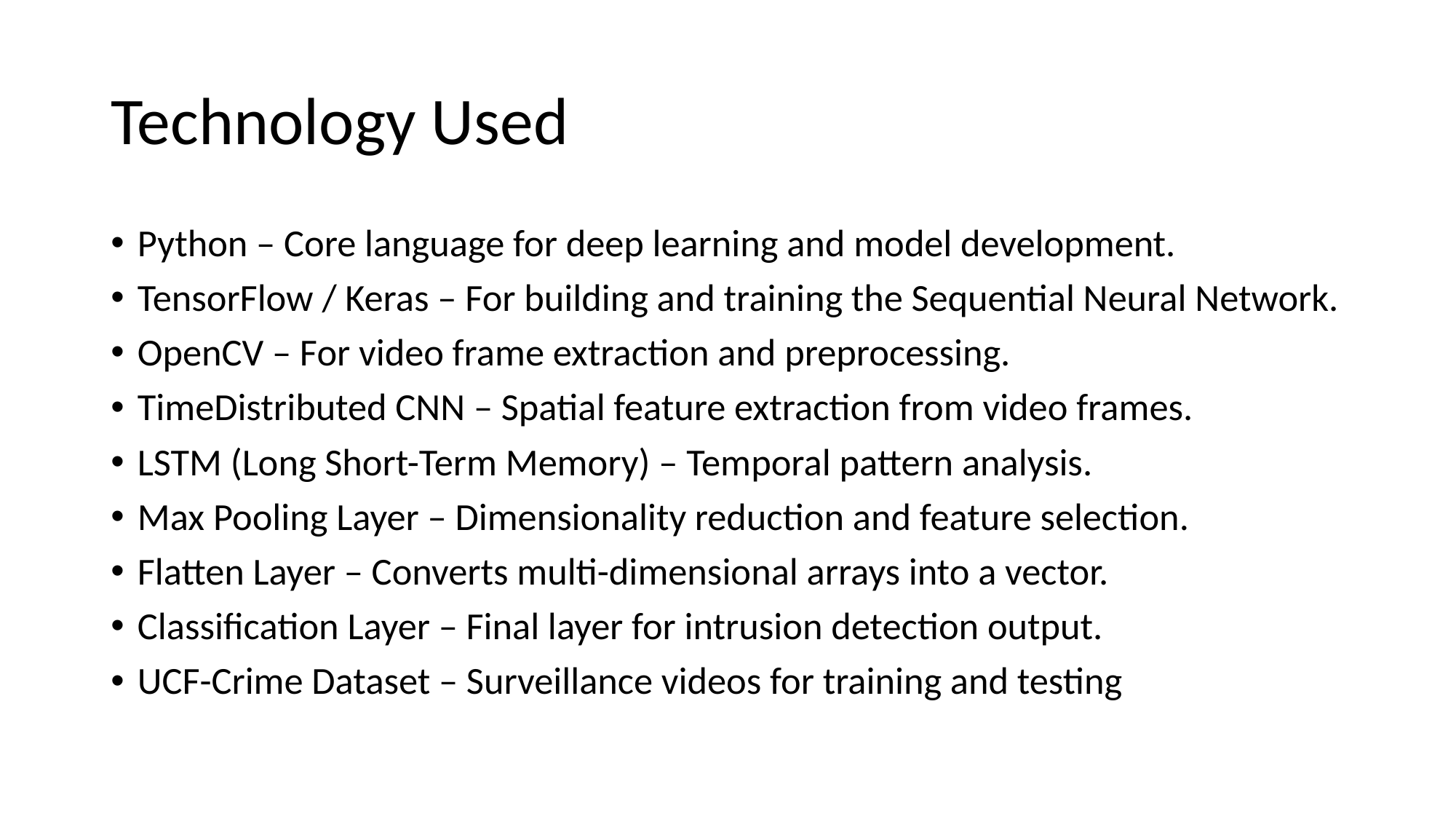

# Technology Used
Python – Core language for deep learning and model development.
TensorFlow / Keras – For building and training the Sequential Neural Network.
OpenCV – For video frame extraction and preprocessing.
TimeDistributed CNN – Spatial feature extraction from video frames.
LSTM (Long Short-Term Memory) – Temporal pattern analysis.
Max Pooling Layer – Dimensionality reduction and feature selection.
Flatten Layer – Converts multi-dimensional arrays into a vector.
Classification Layer – Final layer for intrusion detection output.
UCF-Crime Dataset – Surveillance videos for training and testing